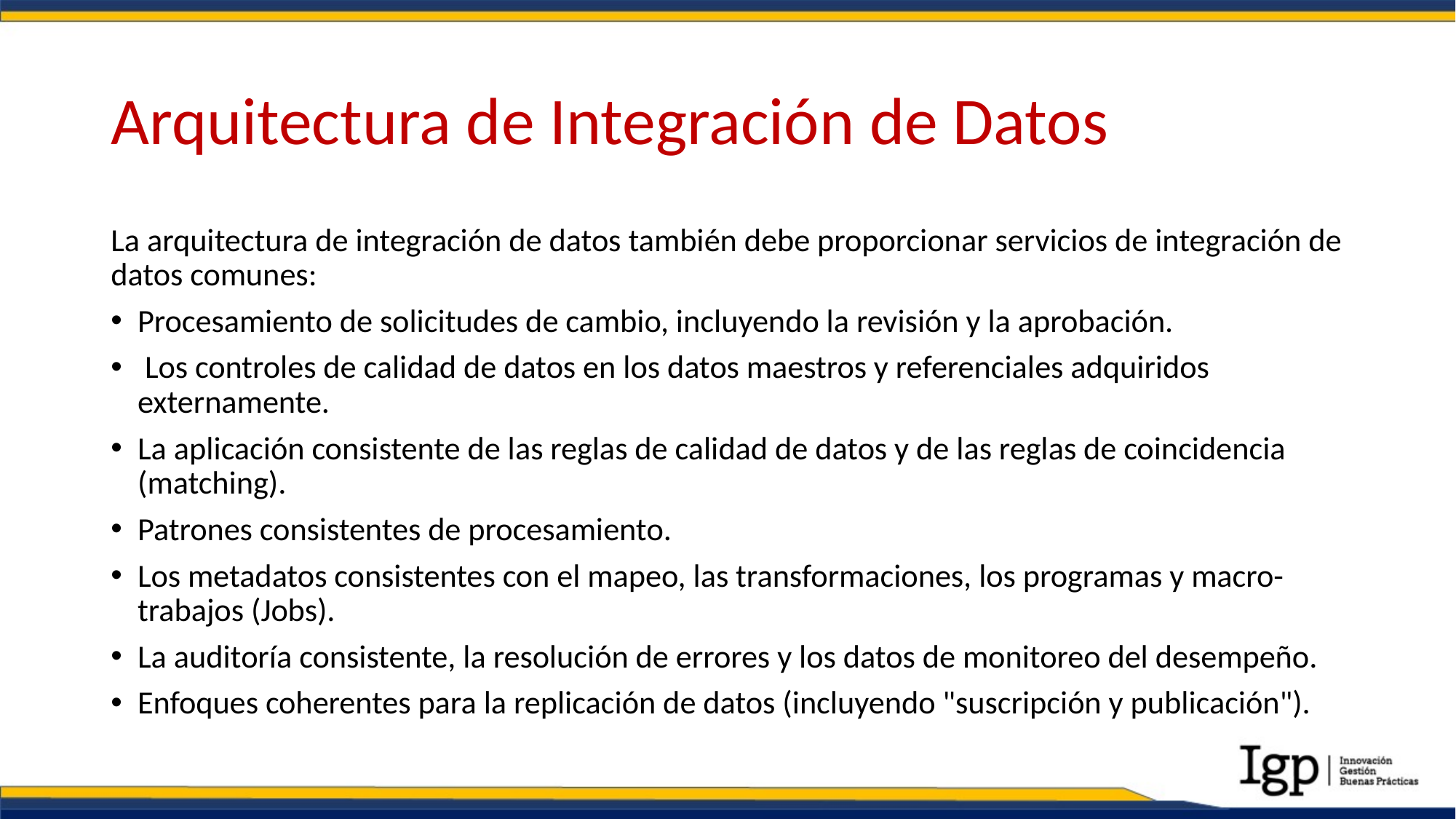

# Arquitectura de Integración de Datos
La arquitectura de integración de datos también debe proporcionar servicios de integración de datos comunes:
Procesamiento de solicitudes de cambio, incluyendo la revisión y la aprobación.
 Los controles de calidad de datos en los datos maestros y referenciales adquiridos externamente.
La aplicación consistente de las reglas de calidad de datos y de las reglas de coincidencia (matching).
Patrones consistentes de procesamiento.
Los metadatos consistentes con el mapeo, las transformaciones, los programas y macro-trabajos (Jobs).
La auditoría consistente, la resolución de errores y los datos de monitoreo del desempeño.
Enfoques coherentes para la replicación de datos (incluyendo "suscripción y publicación").